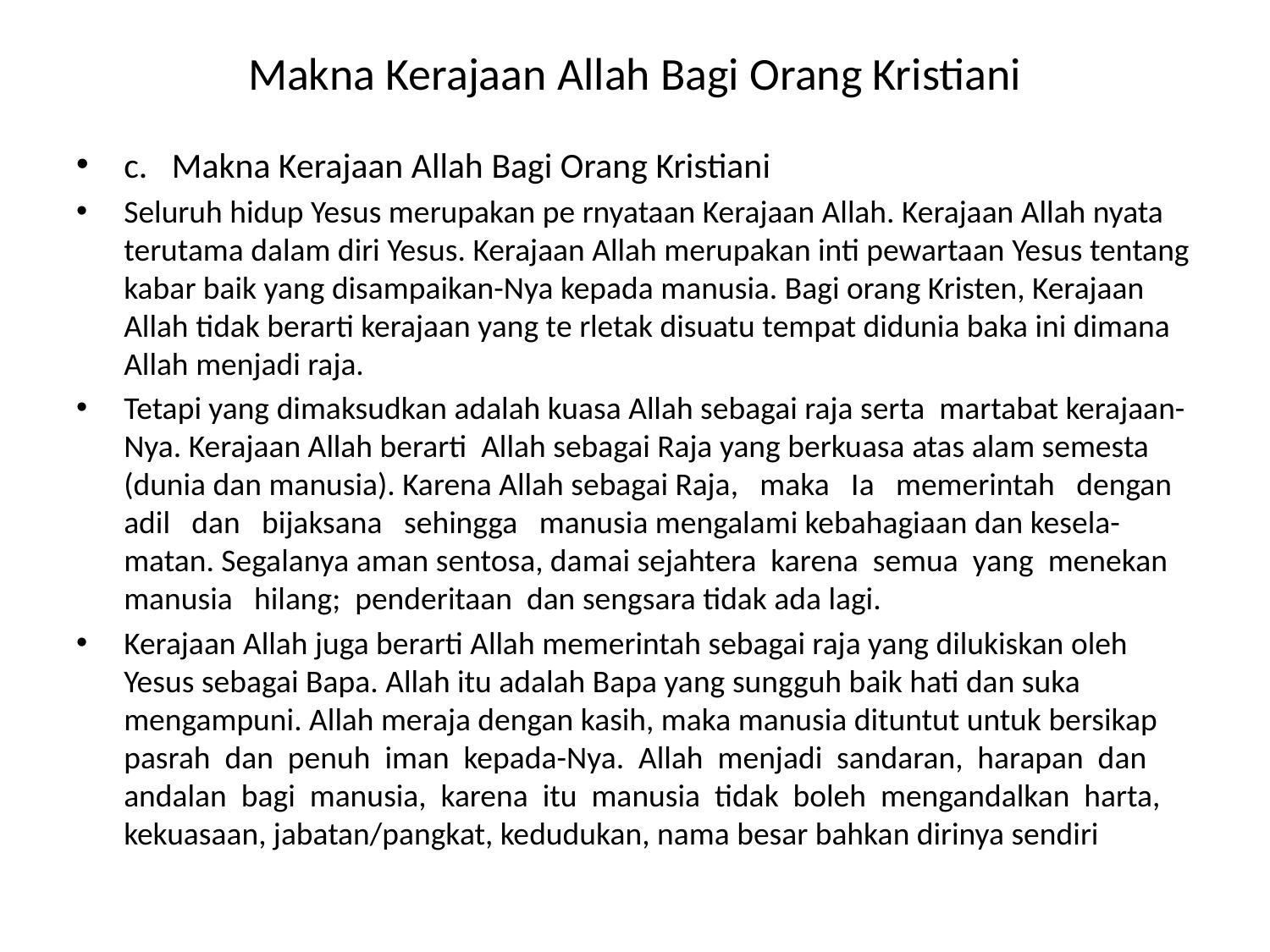

# Makna Kerajaan Allah Bagi Orang Kristiani
c.   Makna Kerajaan Allah Bagi Orang Kristiani
Seluruh hidup Yesus merupakan pe rnyataan Kerajaan Allah. Kerajaan Allah nyata terutama dalam diri Yesus. Kerajaan Allah merupakan inti pewartaan Yesus tentang kabar baik yang disampaikan-Nya kepada manusia. Bagi orang Kristen, Kerajaan Allah tidak berarti kerajaan yang te rletak disuatu tempat didunia baka ini dimana Allah menjadi raja.
Tetapi yang dimaksudkan adalah kuasa Allah sebagai raja serta  martabat kerajaan-Nya. Kerajaan Allah berarti  Allah sebagai Raja yang berkuasa atas alam semesta (dunia dan manusia). Karena Allah sebagai Raja,   maka   Ia   memerintah   dengan   adil   dan   bijaksana   sehingga   manusia mengalami kebahagiaan dan kesela-matan. Segalanya aman sentosa, damai sejahtera  karena  semua  yang  menekan  manusia   hilang;  penderitaan  dan sengsara tidak ada lagi.
Kerajaan Allah juga berarti Allah memerintah sebagai raja yang dilukiskan oleh Yesus sebagai Bapa. Allah itu adalah Bapa yang sungguh baik hati dan suka mengampuni. Allah meraja dengan kasih, maka manusia dituntut untuk bersikap pasrah  dan  penuh  iman  kepada-Nya.  Allah  menjadi  sandaran,  harapan  dan andalan  bagi  manusia,  karena  itu  manusia  tidak  boleh  mengandalkan  harta, kekuasaan, jabatan/pangkat, kedudukan, nama besar bahkan dirinya sendiri